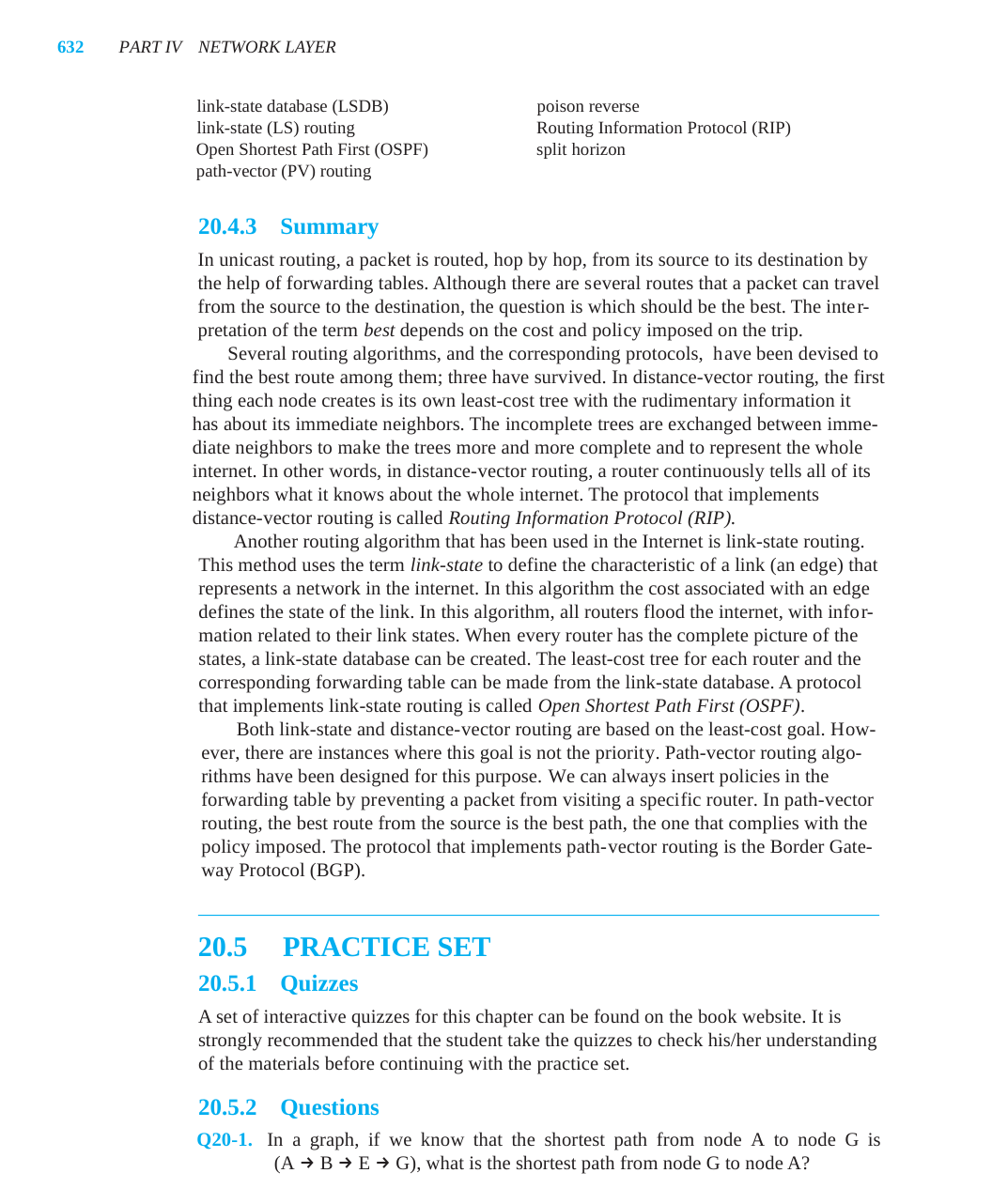

632	PART IV	NETWORK LAYER
link-state database (LSDB)
link-state (LS) routing
poison reverse
Routing Information Protocol (RIP)
split horizon
Open Shortest Path First (OSPF)
path-vector (PV) routing
20.4.3	Summary
In unicast routing, a packet is routed, hop by hop, from its source to its destination by
the help of forwarding tables. Although there are several routes that a packet can travel
from the source to the destination, the question is which should be the best. The inter-
pretation of the term best depends on the cost and policy imposed on the trip.
Several routing algorithms, and the corresponding protocols,  have been devised to
find the best route among them; three have survived. In distance-vector routing, the first
thing each node creates is its own least-cost tree with the rudimentary information it
has about its immediate neighbors. The incomplete trees are exchanged between imme-
diate neighbors to make the trees more and more complete and to represent the whole
internet. In other words, in distance-vector routing, a router continuously tells all of its
neighbors what it knows about the whole internet. The protocol that implements
distance-vector routing is called Routing Information Protocol (RIP).
Another routing algorithm that has been used in the Internet is link-state routing.
This method uses the term link-state to define the characteristic of a link (an edge) that
represents a network in the internet. In this algorithm the cost associated with an edge
defines the state of the link. In this algorithm, all routers flood the internet, with infor-
mation related to their link states. When every router has the complete picture of the
states, a link-state database can be created. The least-cost tree for each router and the
corresponding forwarding table can be made from the link-state database. A protocol
that implements link-state routing is called Open Shortest Path First (OSPF).
Both link-state and distance-vector routing are based on the least-cost goal. How-
ever, there are instances where this goal is not the priority. Path-vector routing algo-
rithms have been designed for this purpose. We can always insert policies in the
forwarding table by preventing a packet from visiting a specific router. In path-vector
routing, the best route from the source is the best path, the one that complies with the
policy imposed. The protocol that implements path-vector routing is the Border Gate-
way Protocol (BGP).

20.5	 PRACTICE SET
20.5.1	Quizzes
A set of interactive quizzes for this chapter can be found on the book website. It is
strongly recommended that the student take the quizzes to check his/her understanding
of the materials before continuing with the practice set.
20.5.2	Questions
Q20-1.	In a graph, if we know that the shortest path from node A to node G is
(A→B→E→G), what is the shortest path from node G to node A?